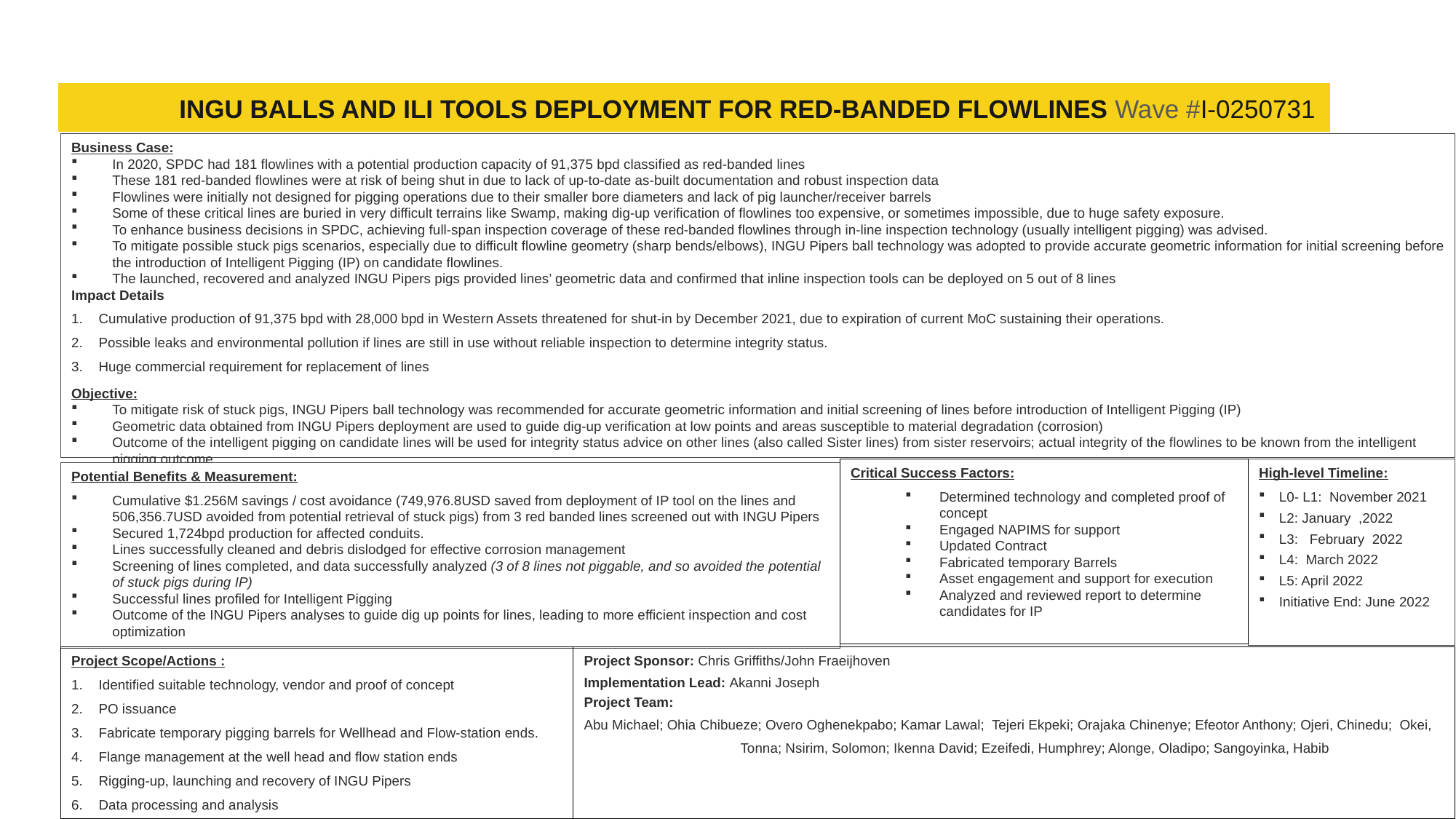

# INGU BALLS AND ILI TOOLS DEPLOYMENT FOR RED-BANDED FLOWLINES Wave #I-0250731
Business Case:
In 2020, SPDC had 181 flowlines with a potential production capacity of 91,375 bpd classified as red-banded lines
These 181 red-banded flowlines were at risk of being shut in due to lack of up-to-date as-built documentation and robust inspection data
Flowlines were initially not designed for pigging operations due to their smaller bore diameters and lack of pig launcher/receiver barrels
Some of these critical lines are buried in very difficult terrains like Swamp, making dig-up verification of flowlines too expensive, or sometimes impossible, due to huge safety exposure.
To enhance business decisions in SPDC, achieving full-span inspection coverage of these red-banded flowlines through in-line inspection technology (usually intelligent pigging) was advised.
To mitigate possible stuck pigs scenarios, especially due to difficult flowline geometry (sharp bends/elbows), INGU Pipers ball technology was adopted to provide accurate geometric information for initial screening before the introduction of Intelligent Pigging (IP) on candidate flowlines.
The launched, recovered and analyzed INGU Pipers pigs provided lines’ geometric data and confirmed that inline inspection tools can be deployed on 5 out of 8 lines
Impact Details
Cumulative production of 91,375 bpd with 28,000 bpd in Western Assets threatened for shut-in by December 2021, due to expiration of current MoC sustaining their operations.
Possible leaks and environmental pollution if lines are still in use without reliable inspection to determine integrity status.
Huge commercial requirement for replacement of lines
Objective:
To mitigate risk of stuck pigs, INGU Pipers ball technology was recommended for accurate geometric information and initial screening of lines before introduction of Intelligent Pigging (IP)
Geometric data obtained from INGU Pipers deployment are used to guide dig-up verification at low points and areas susceptible to material degradation (corrosion)
Outcome of the intelligent pigging on candidate lines will be used for integrity status advice on other lines (also called Sister lines) from sister reservoirs; actual integrity of the flowlines to be known from the intelligent pigging outcome

Critical Success Factors:
Determined technology and completed proof of concept
Engaged NAPIMS for support
Updated Contract
Fabricated temporary Barrels
Asset engagement and support for execution
Analyzed and reviewed report to determine candidates for IP
High-level Timeline:
L0- L1:  November 2021
L2: January  ,2022
L3:   February  2022
L4:  March 2022
L5: April 2022
Initiative End: June 2022

Potential Benefits & Measurement:
Cumulative $1.256M savings / cost avoidance (749,976.8USD saved from deployment of IP tool on the lines and 506,356.7USD avoided from potential retrieval of stuck pigs) from 3 red banded lines screened out with INGU Pipers
Secured 1,724bpd production for affected conduits.
Lines successfully cleaned and debris dislodged for effective corrosion management
Screening of lines completed, and data successfully analyzed (3 of 8 lines not piggable, and so avoided the potential of stuck pigs during IP)
Successful lines profiled for Intelligent Pigging
Outcome of the INGU Pipers analyses to guide dig up points for lines, leading to more efficient inspection and cost optimization

Project Scope/Actions :
Identified suitable technology, vendor and proof of concept
PO issuance
Fabricate temporary pigging barrels for Wellhead and Flow-station ends.
Flange management at the well head and flow station ends
Rigging-up, launching and recovery of INGU Pipers
Data processing and analysis

Project Sponsor: Chris Griffiths/John Fraeijhoven
Implementation Lead: Akanni Joseph
Project Team:
Abu Michael; Ohia Chibueze; Overo Oghenekpabo; Kamar Lawal;  Tejeri Ekpeki; Orajaka Chinenye; Efeotor Anthony; Ojeri, Chinedu;  Okei, Tonna; Nsirim, Solomon; Ikenna David; Ezeifedi, Humphrey; Alonge, Oladipo; Sangoyinka, Habib